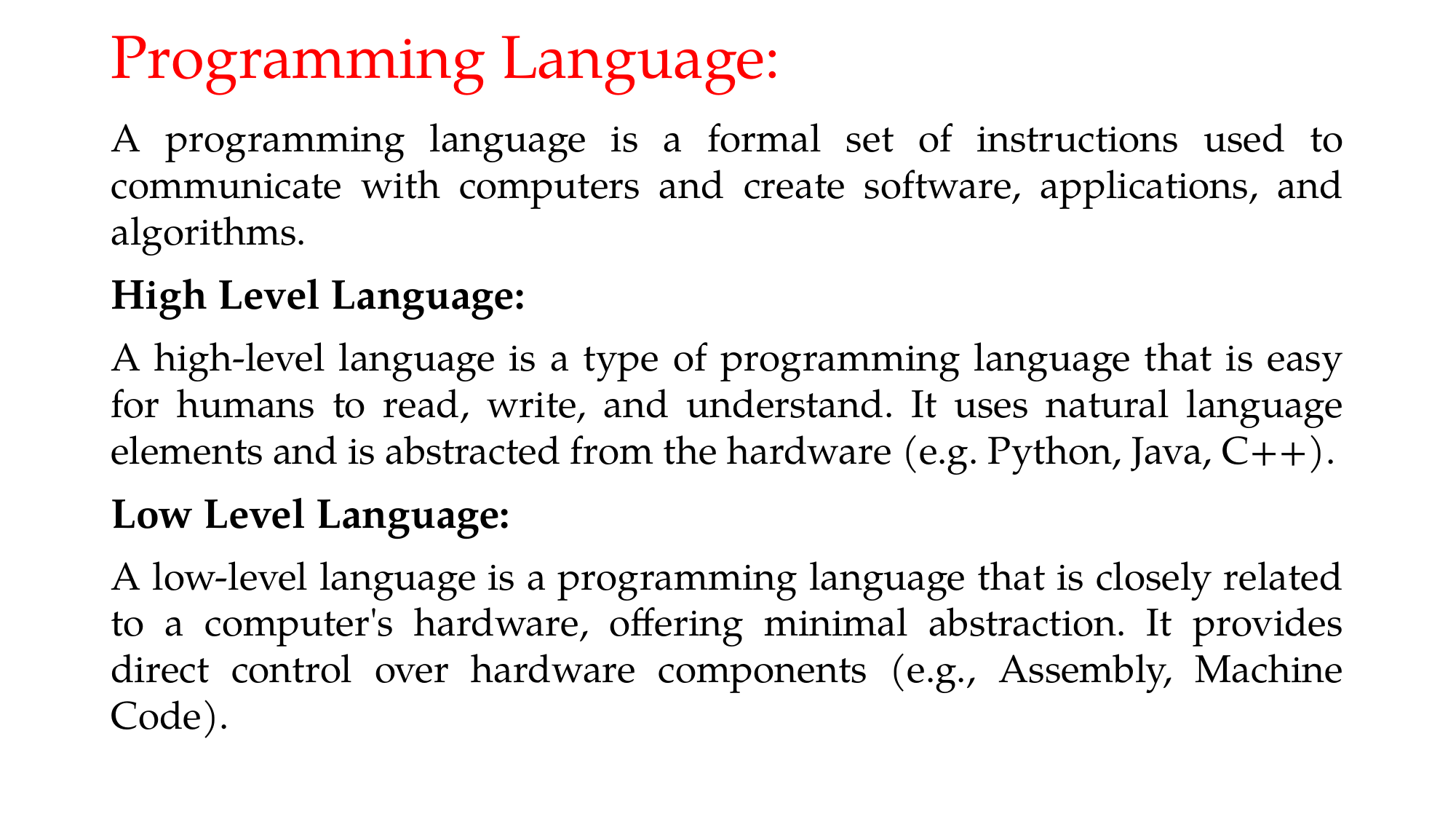

# Programming Language:
A programming language is a formal set of instructions used to communicate with computers and create software, applications, and algorithms.
High Level Language:
A high-level language is a type of programming language that is easy for humans to read, write, and understand. It uses natural language elements and is abstracted from the hardware (e.g. Python, Java, C++).
Low Level Language:
A low-level language is a programming language that is closely related to a computer's hardware, offering minimal abstraction. It provides direct control over hardware components (e.g., Assembly, Machine Code).